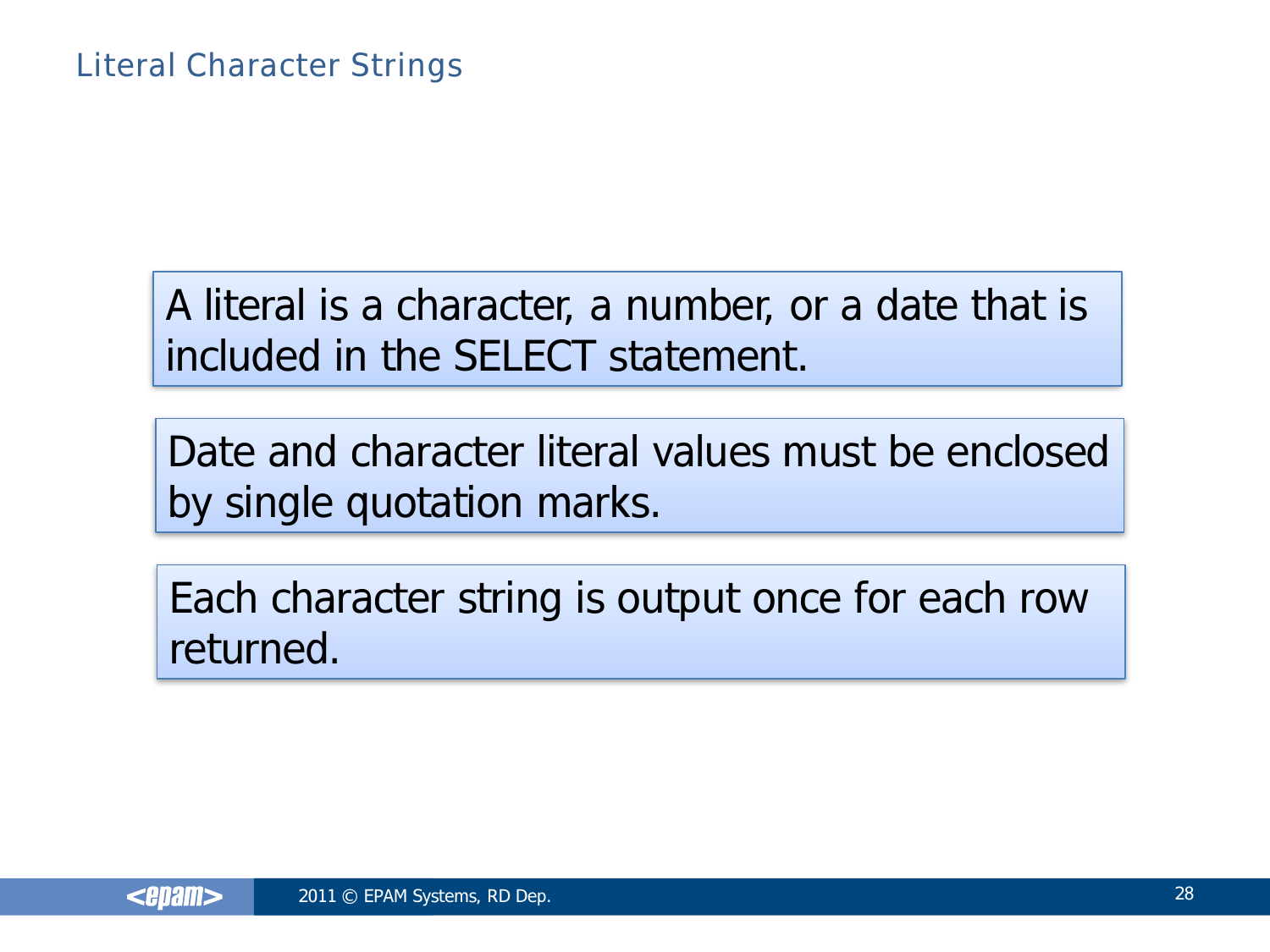

# Literal Character Strings
A literal is a character, a number, or a date that is included in the SELECT statement.
Date and character literal values must be enclosed by single quotation marks.
Each character string is output once for each row returned.
28
2011 © EPAM Systems, RD Dep.